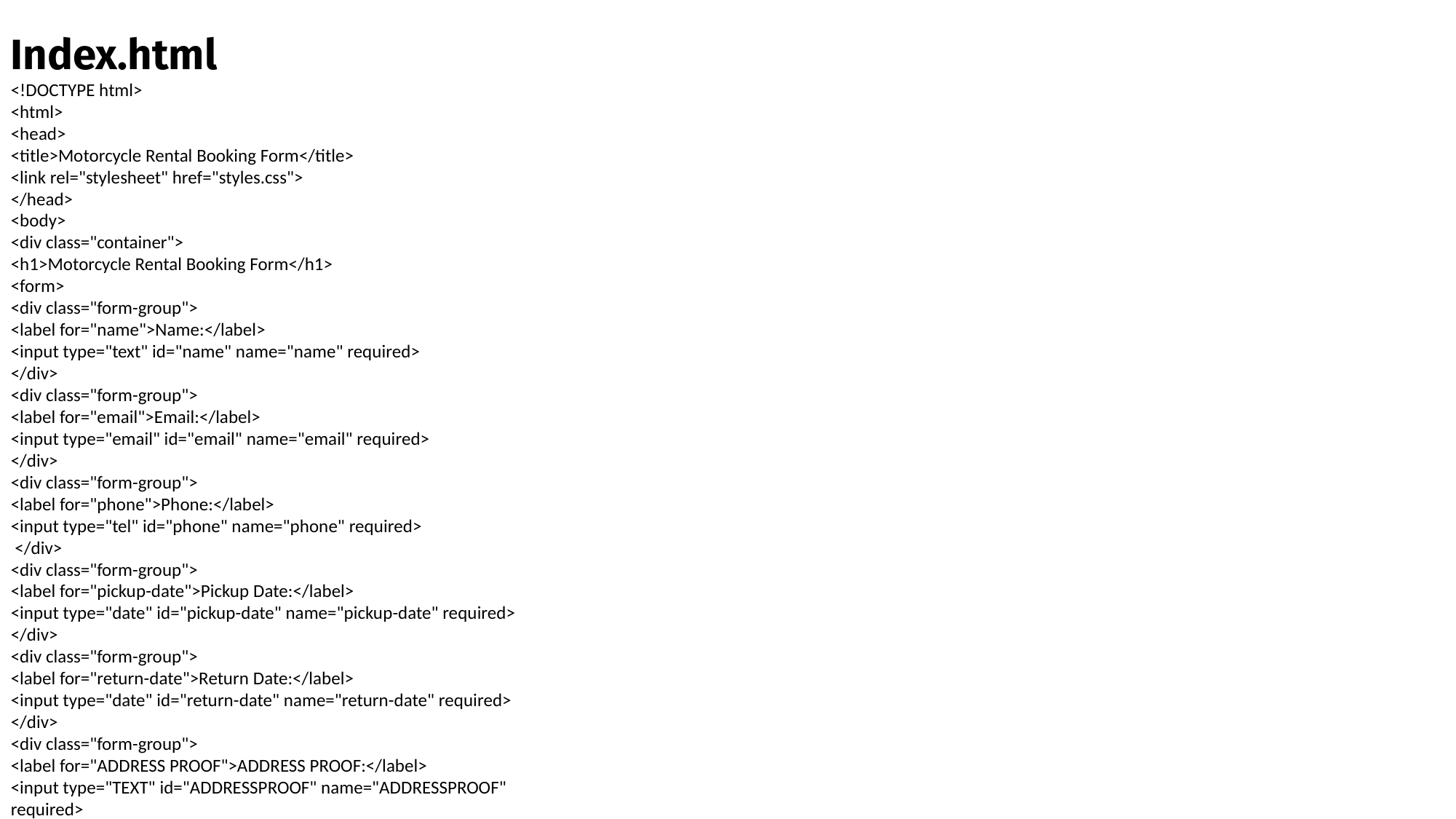

Index.html
<!DOCTYPE html>
<html>
<head>
<title>Motorcycle Rental Booking Form</title>
<link rel="stylesheet" href="styles.css">
</head>
<body>
<div class="container">
<h1>Motorcycle Rental Booking Form</h1>
<form>
<div class="form-group">
<label for="name">Name:</label>
<input type="text" id="name" name="name" required>
</div>
<div class="form-group">
<label for="email">Email:</label>
<input type="email" id="email" name="email" required>
</div>
<div class="form-group">
<label for="phone">Phone:</label>
<input type="tel" id="phone" name="phone" required>
 </div>
<div class="form-group">
<label for="pickup-date">Pickup Date:</label>
<input type="date" id="pickup-date" name="pickup-date" required>
</div>
<div class="form-group">
<label for="return-date">Return Date:</label>
<input type="date" id="return-date" name="return-date" required>
</div>
<div class="form-group">
<label for="ADDRESS PROOF">ADDRESS PROOF:</label>
<input type="TEXT" id="ADDRESSPROOF" name="ADDRESSPROOF"
required>